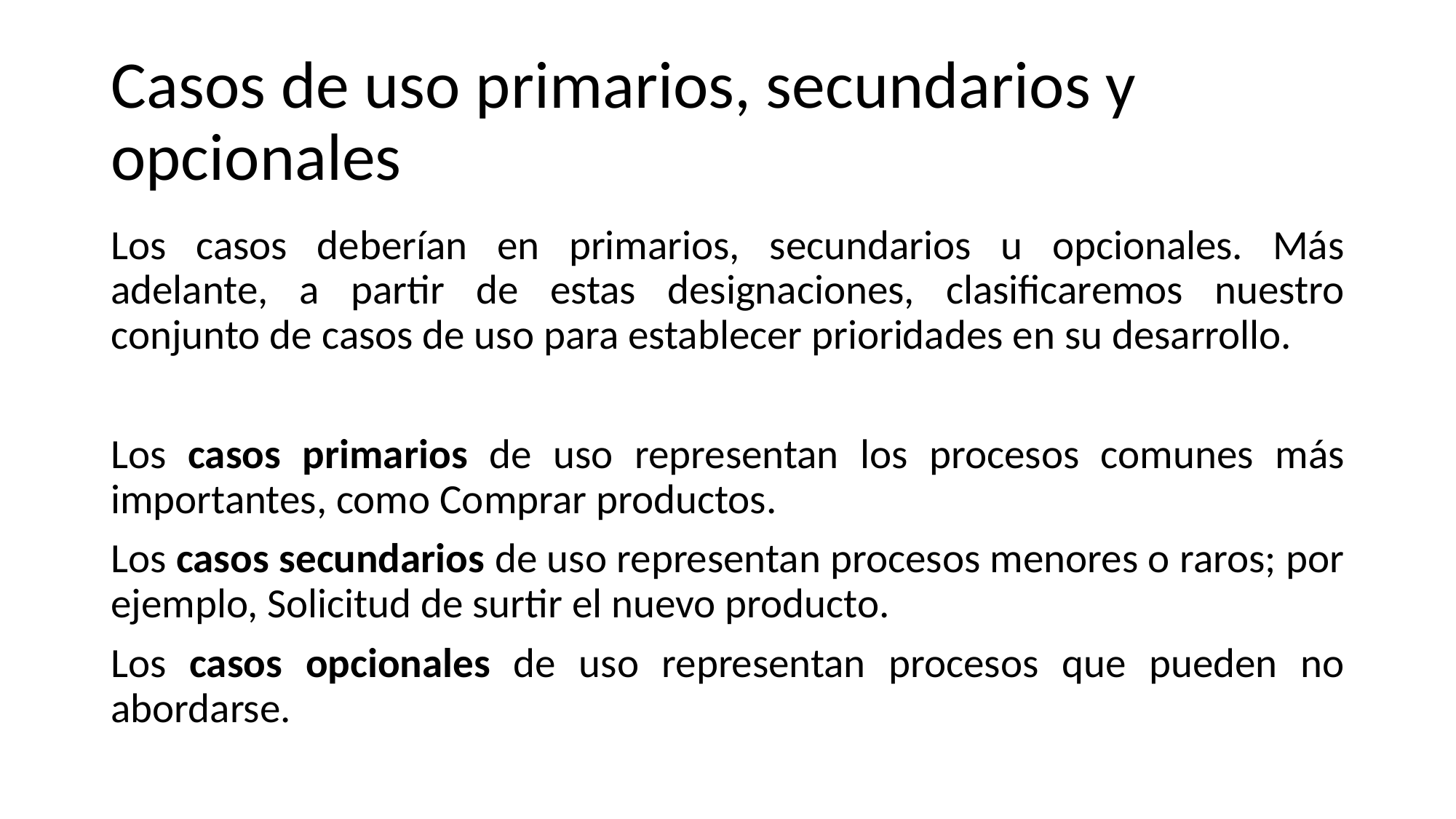

# Casos de uso primarios, secundarios y opcionales
Los casos deberían en primarios, secundarios u opcionales. Más adelante, a partir de estas designaciones, clasificaremos nuestro conjunto de casos de uso para establecer prioridades en su desarrollo.

Los casos primarios de uso representan los procesos comunes más importantes, como Comprar productos.
Los casos secundarios de uso representan procesos menores o raros; por ejemplo, Solicitud de surtir el nuevo producto.
Los casos opcionales de uso representan procesos que pueden no abordarse.